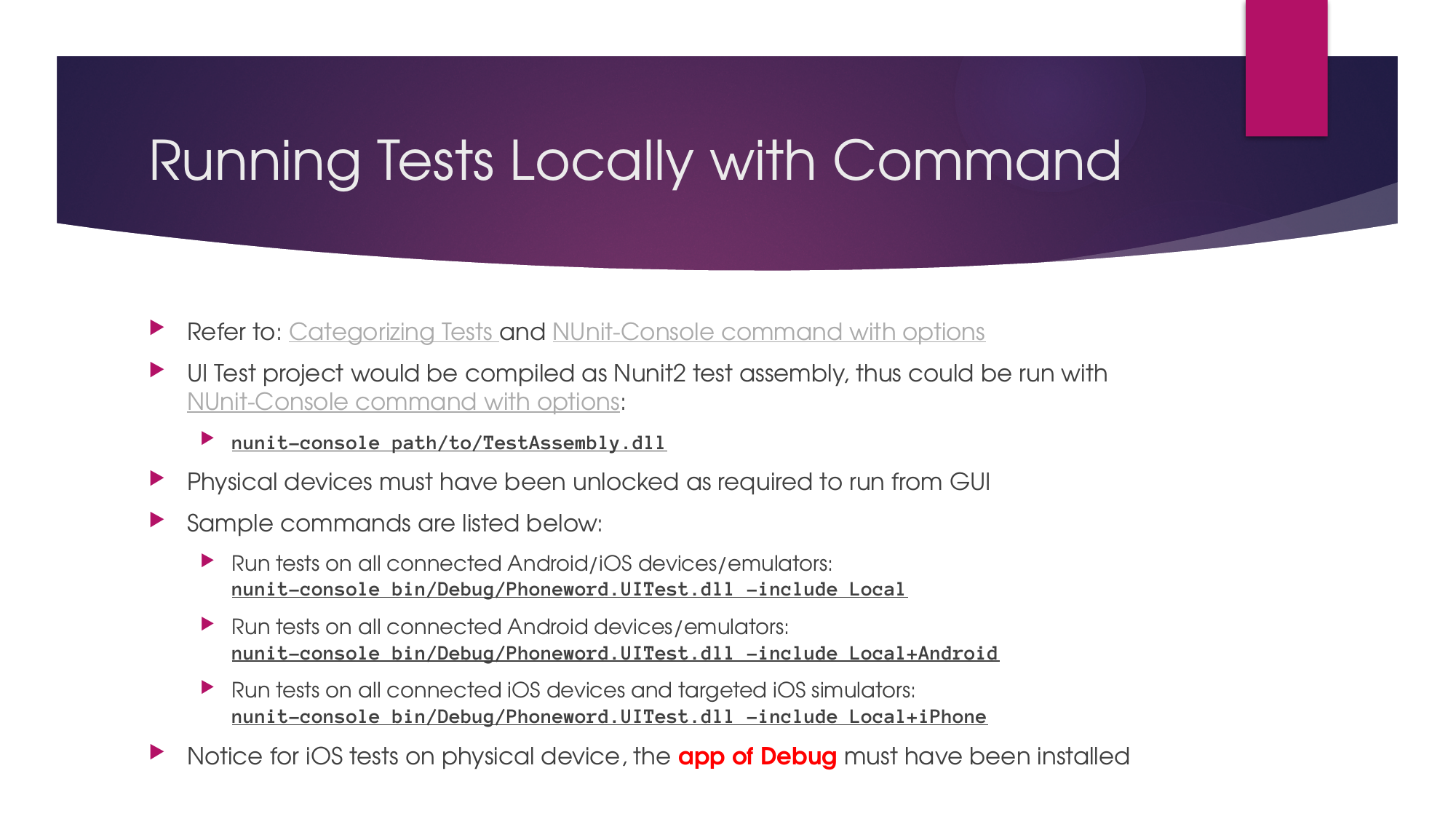

# Running Tests Locally with Command
Refer to: Categorizing Tests and NUnit-Console command with options
UI Test project would be compiled as Nunit2 test assembly, thus could be run with NUnit-Console command with options:
nunit-console path/to/TestAssembly.dll
Physical devices must have been unlocked as required to run from GUI
Sample commands are listed below:
Run tests on all connected Android/iOS devices/emulators:
nunit-console bin/Debug/Phoneword.UITest.dll -include Local
Run tests on all connected Android devices/emulators:
nunit-console bin/Debug/Phoneword.UITest.dll -include Local+Android
Run tests on all connected iOS devices and targeted iOS simulators:
nunit-console bin/Debug/Phoneword.UITest.dll -include Local+iPhone
Notice for iOS tests on physical device, the app of Debug must have been installed